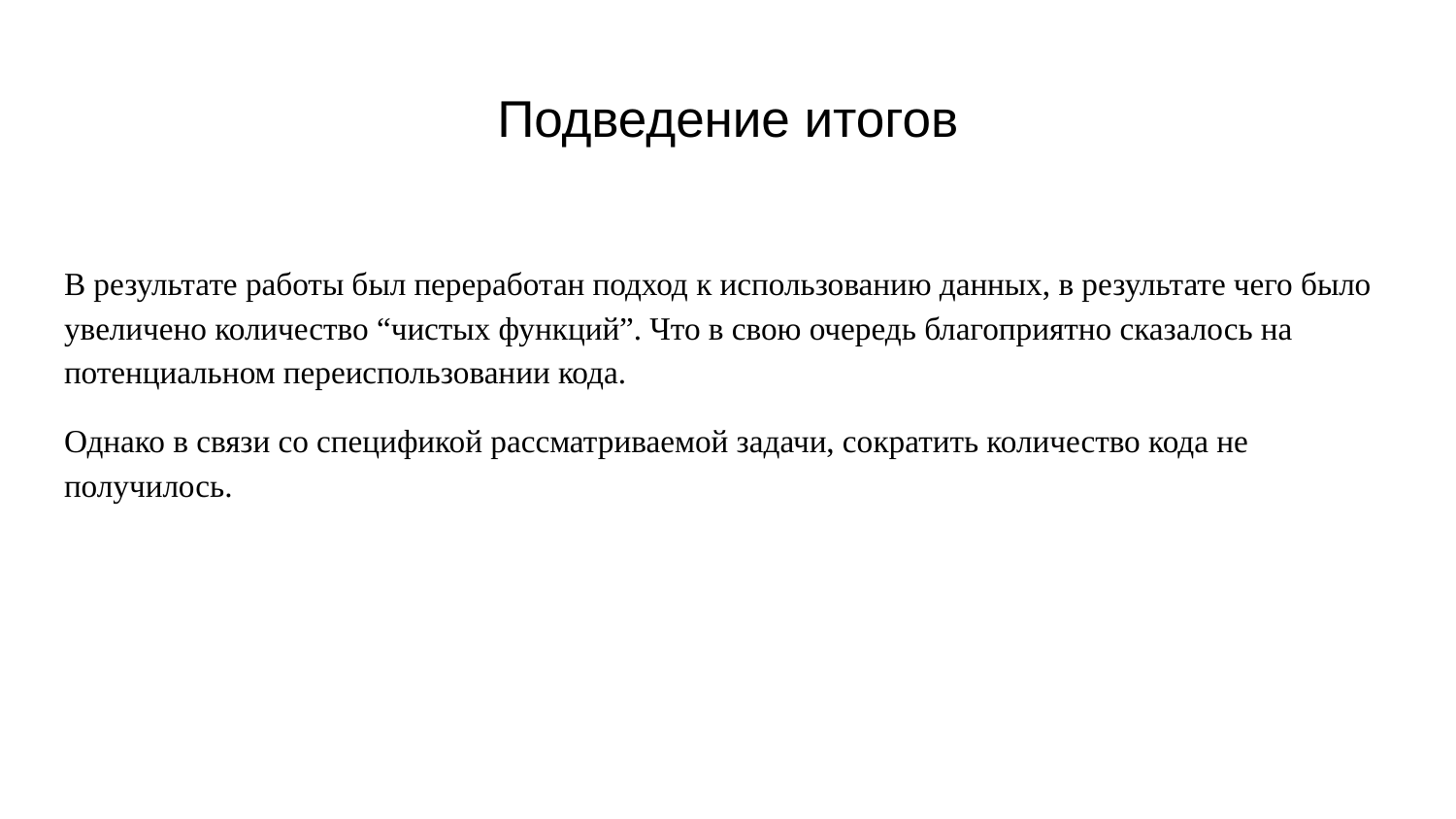

# Подведение итогов
В результате работы был переработан подход к использованию данных, в результате чего было увеличено количество “чистых функций”. Что в свою очередь благоприятно сказалось на потенциальном переиспользовании кода.
Однако в связи со спецификой рассматриваемой задачи, сократить количество кода не получилось.